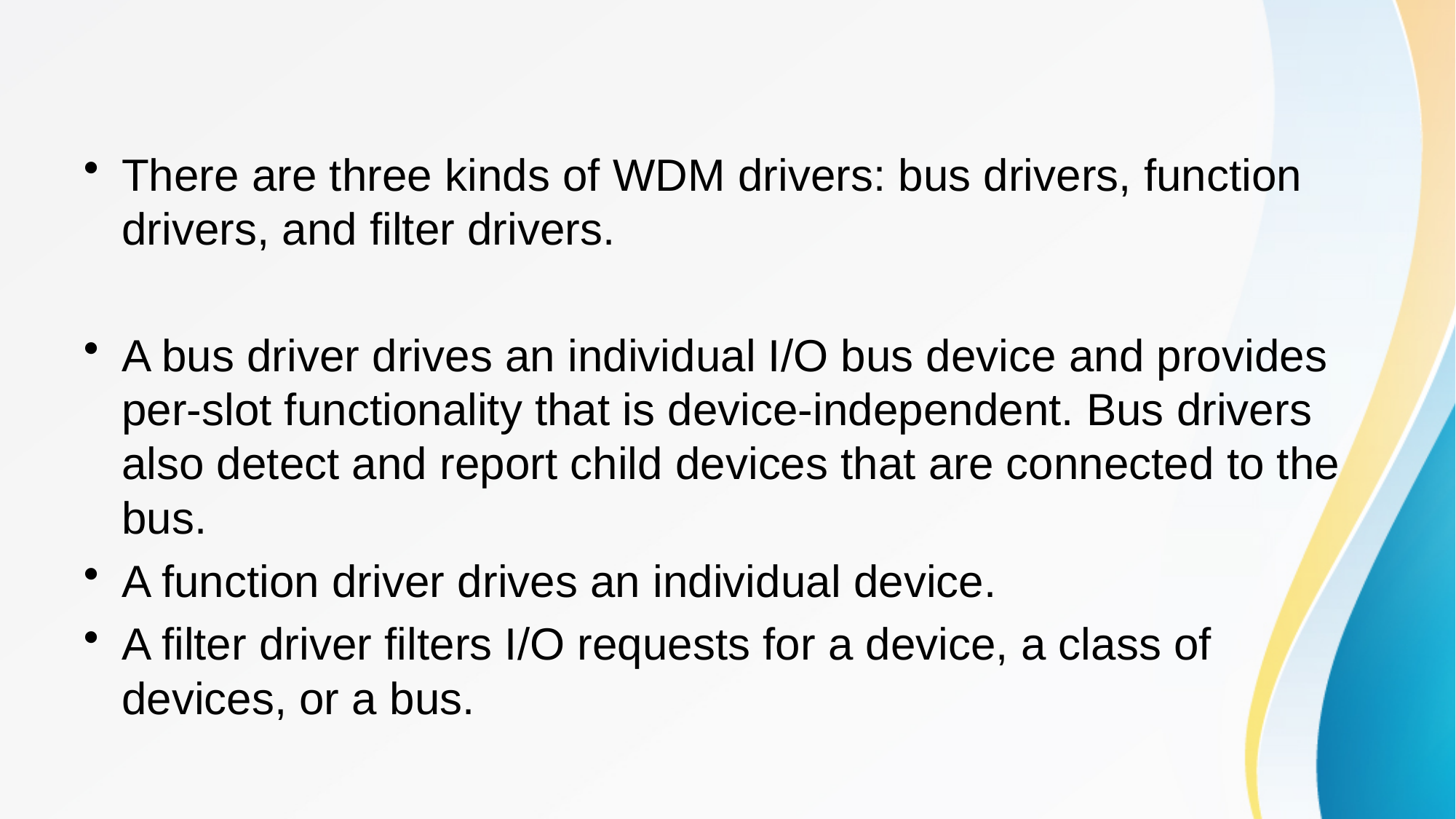

#
There are three kinds of WDM drivers: bus drivers, function drivers, and filter drivers.

A bus driver drives an individual I/O bus device and provides per-slot functionality that is device-independent. Bus drivers also detect and report child devices that are connected to the bus.
A function driver drives an individual device.
A filter driver filters I/O requests for a device, a class of devices, or a bus.